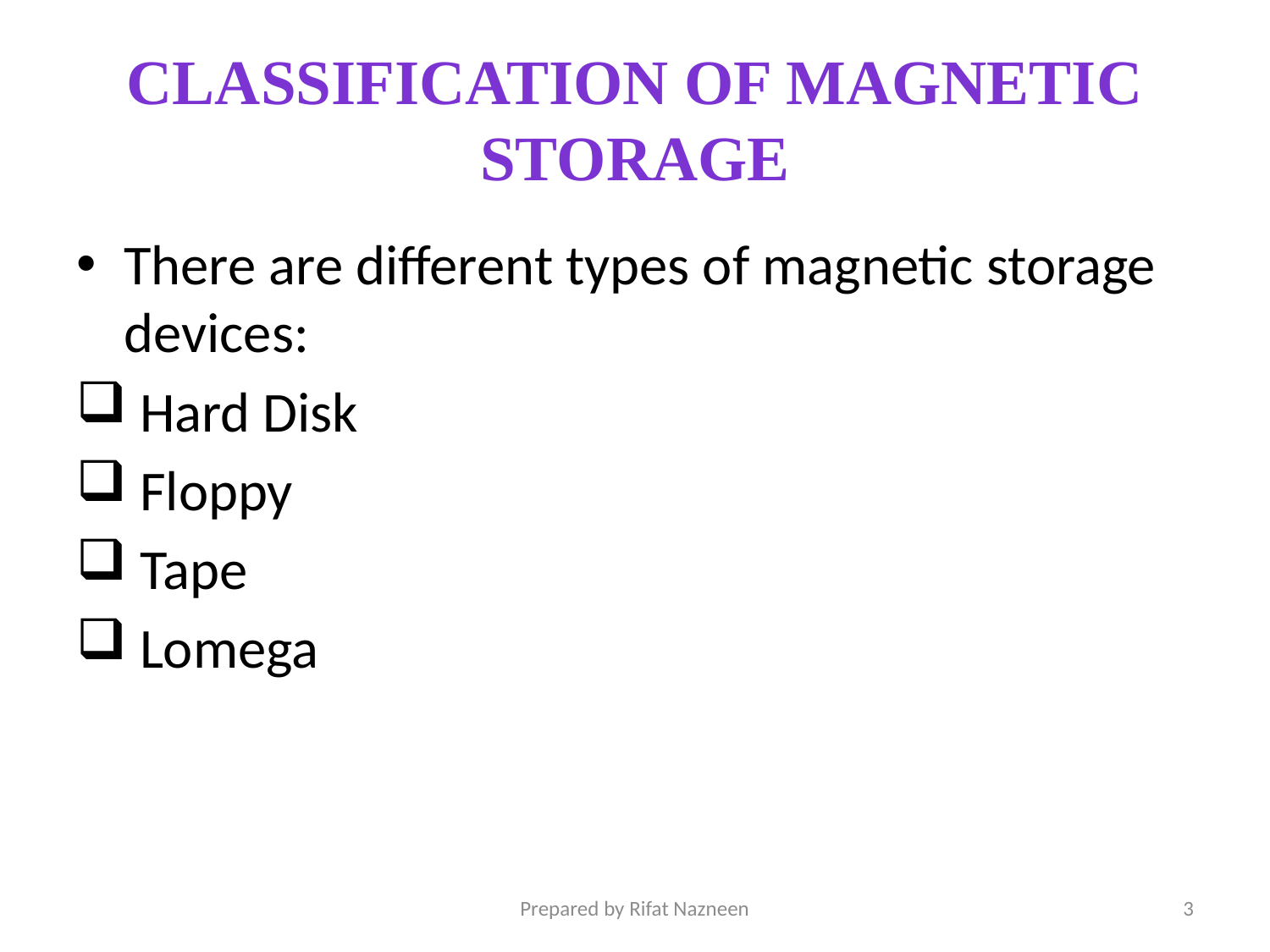

# Classification of Magnetic Storage
There are different types of magnetic storage devices:
 Hard Disk
 Floppy
 Tape
 Lomega
Prepared by Rifat Nazneen
3